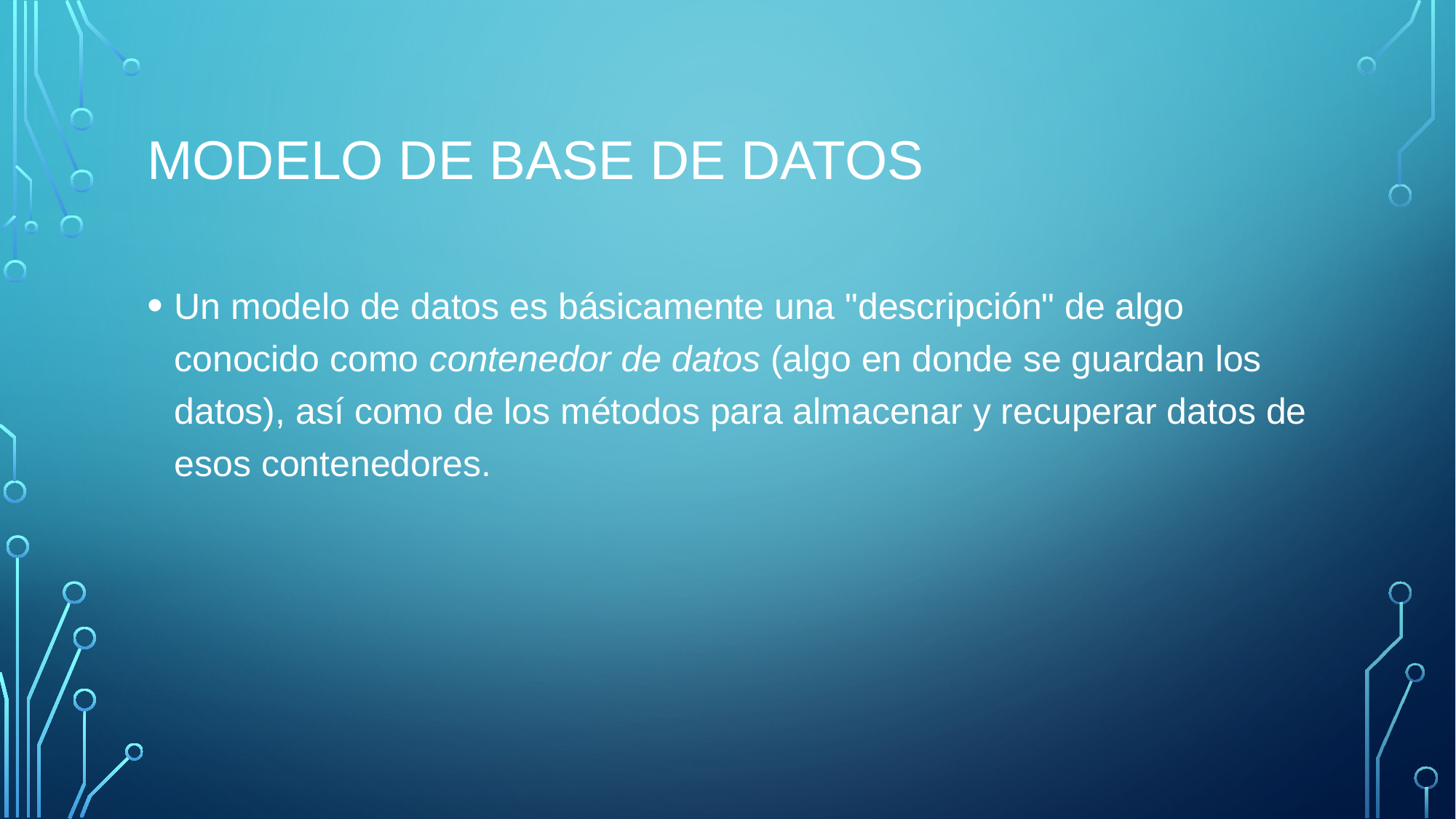

# Modelo de base de datos
Un modelo de datos es básicamente una "descripción" de algo conocido como contenedor de datos (algo en donde se guardan los datos), así como de los métodos para almacenar y recuperar datos de esos contenedores.